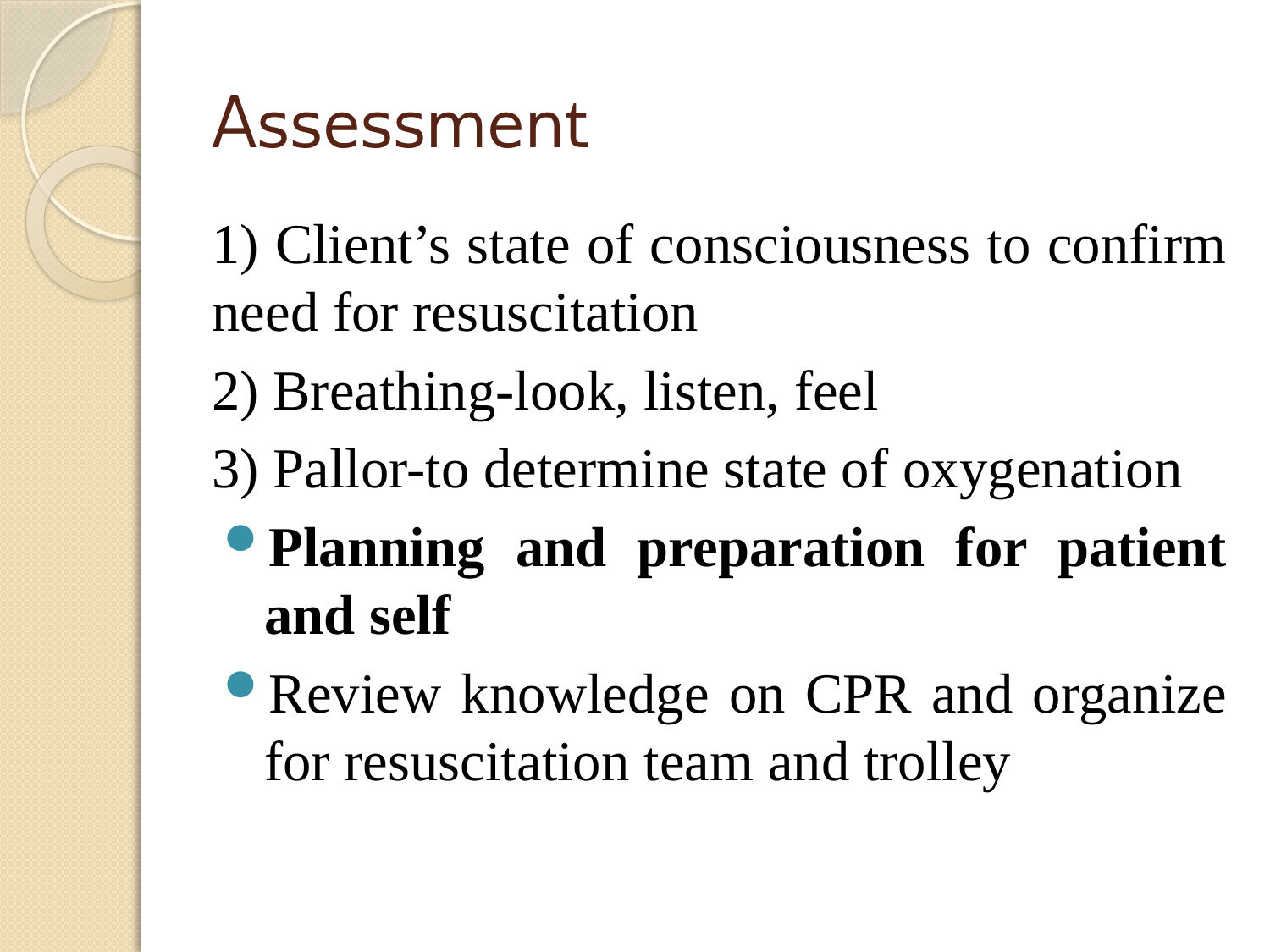

# Assessment
1) Client’s state of consciousness to confirm need for resuscitation
2) Breathing-look, listen, feel
3) Pallor-to determine state of oxygenation
Planning and preparation for patient and self
Review knowledge on CPR and organize for resuscitation team and trolley